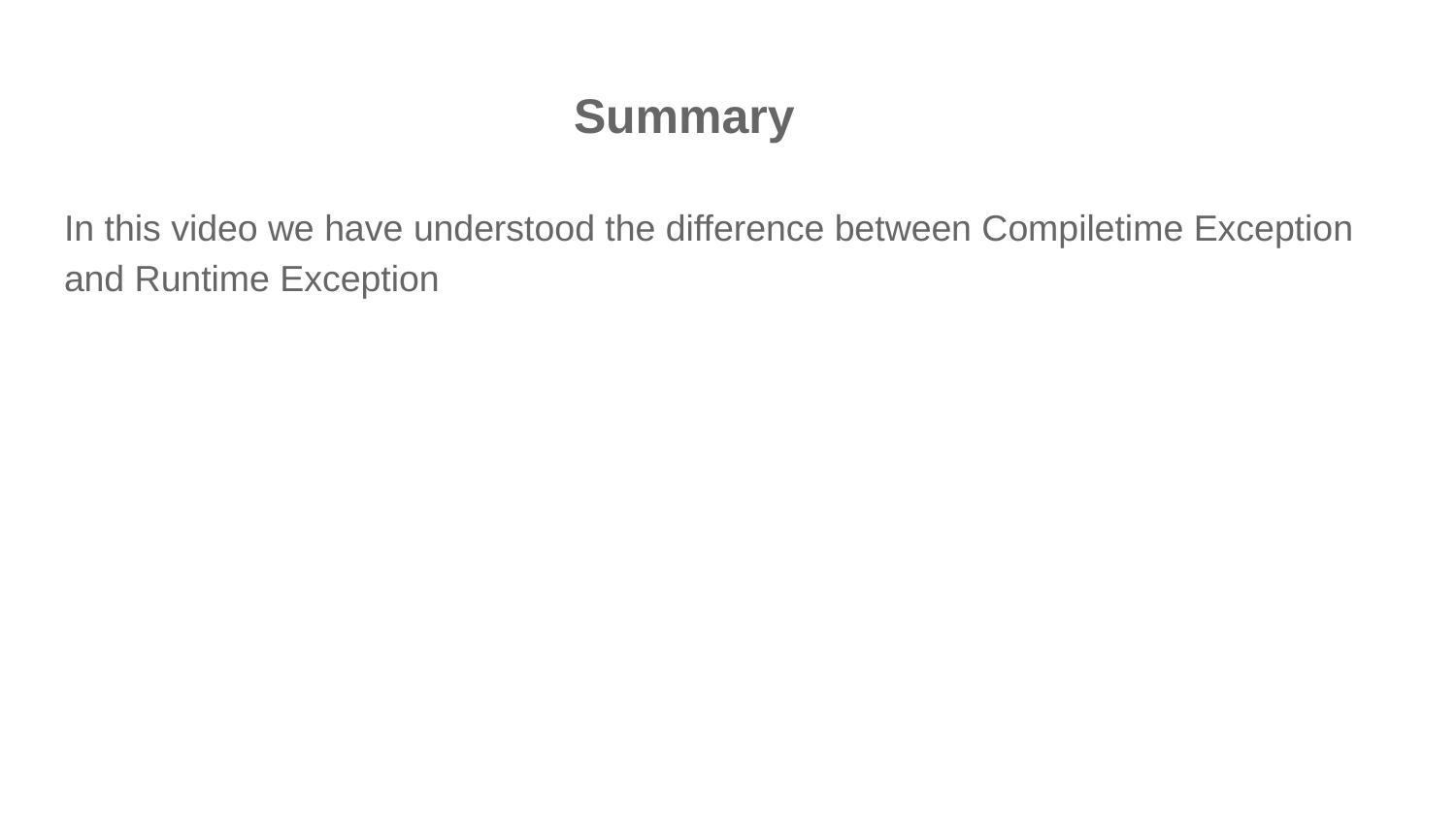

# Summary
In this video we have understood the difference between Compiletime Exception and Runtime Exception